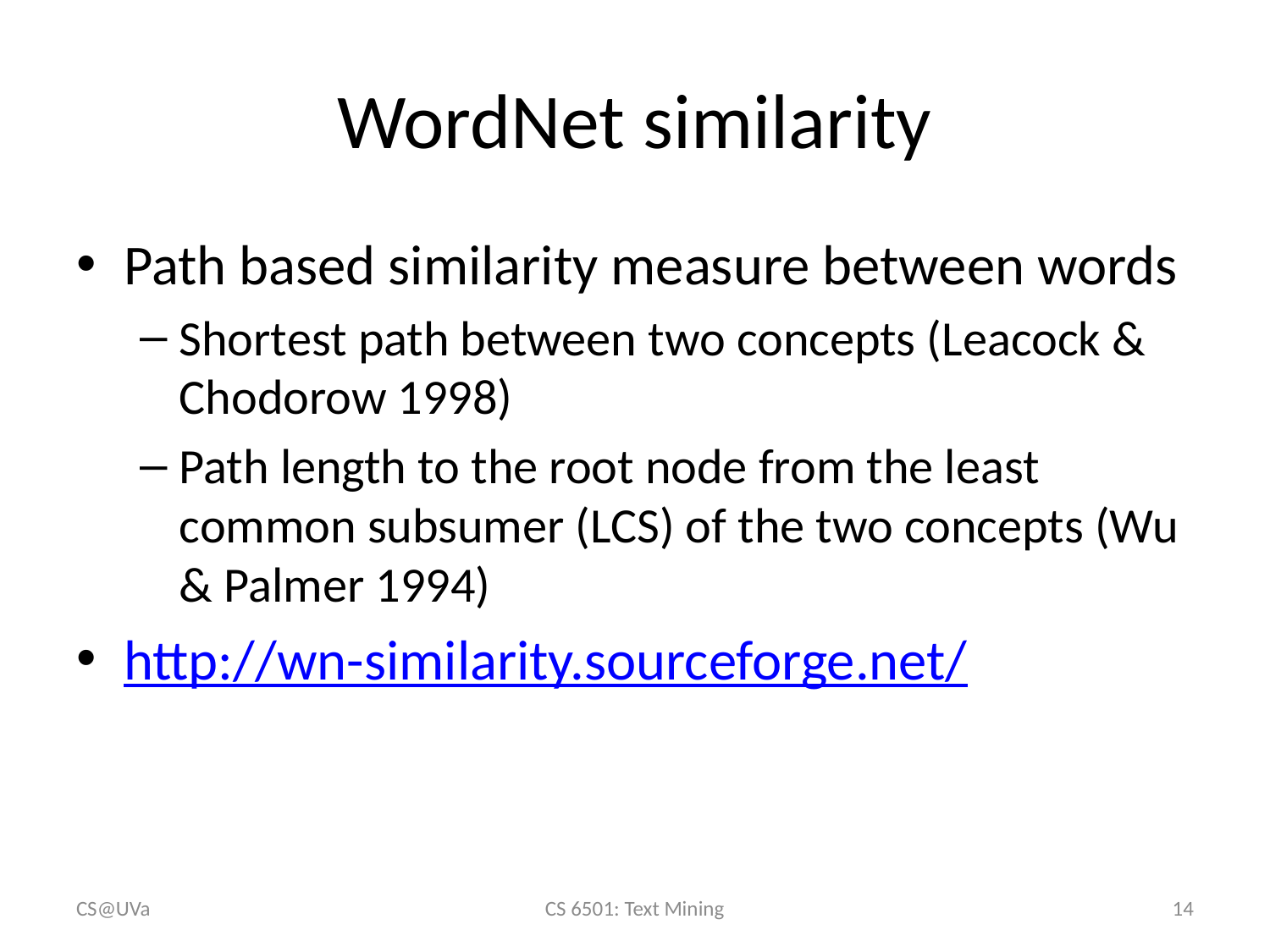

# WordNet similarity
Path based similarity measure between words
Shortest path between two concepts (Leacock & Chodorow 1998)
Path length to the root node from the least common subsumer (LCS) of the two concepts (Wu & Palmer 1994)
http://wn-similarity.sourceforge.net/
CS@UVa
CS 6501: Text Mining
14